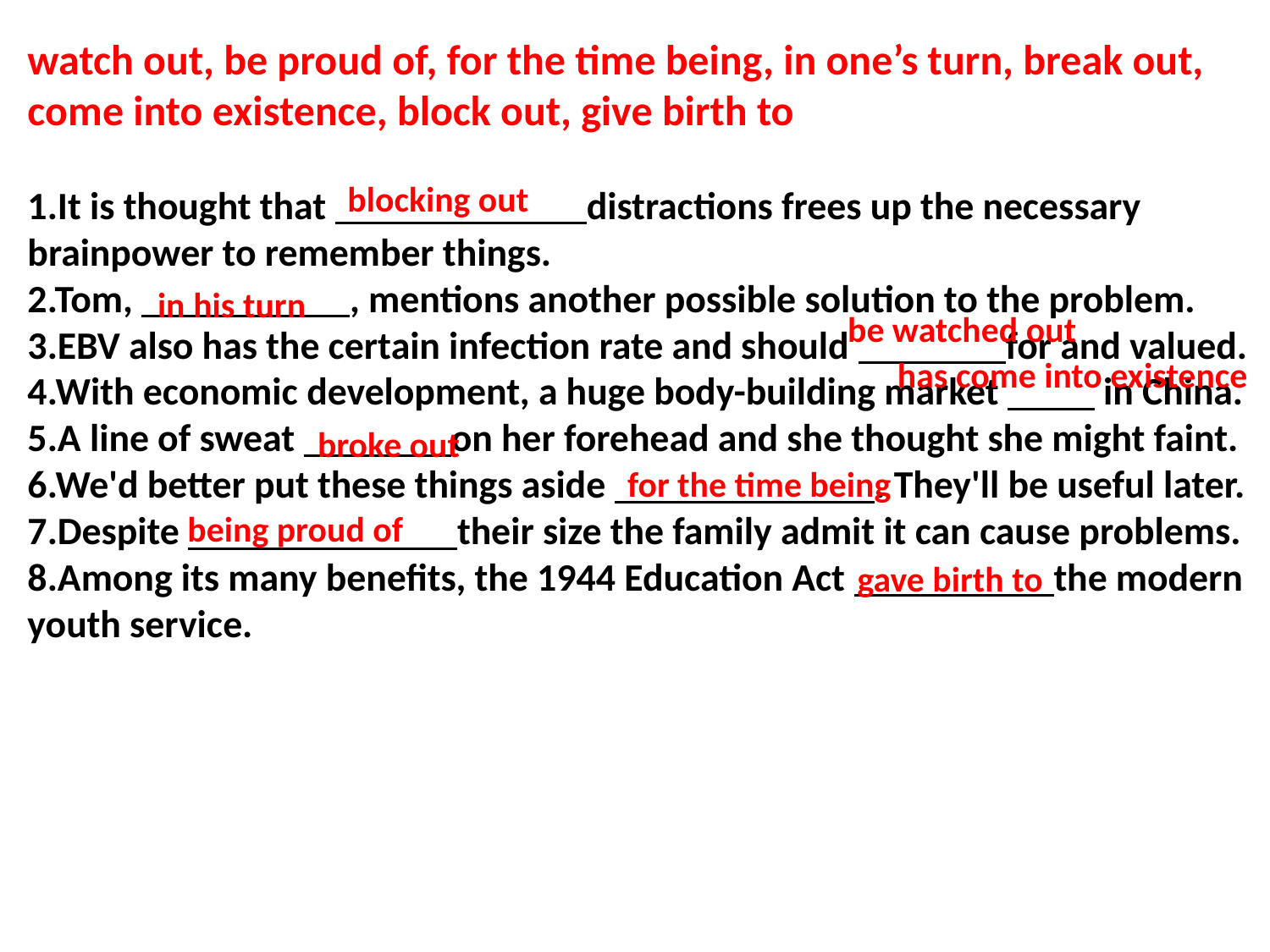

watch out, be proud of, for the time being, in one’s turn, break out, come into existence, block out, give birth to

1.It is thought that                              distractions frees up the necessary brainpower to remember things.
2.Tom,                         , mentions another possible solution to the problem.
3.EBV also has the certain infection rate and should                  for and valued.
4.With economic development, a huge body-building market            in China.
5.A line of sweat                  on her forehead and she thought she might faint.
6.We'd better put these things aside                               . They'll be useful later.
7.Despite                                their size the family admit it can cause problems.
8.Among its many benefits, the 1944 Education Act                        the modern youth service.
blocking out
in his turn
be watched out
has come into existence
broke out
for the time being
being proud of
gave birth to